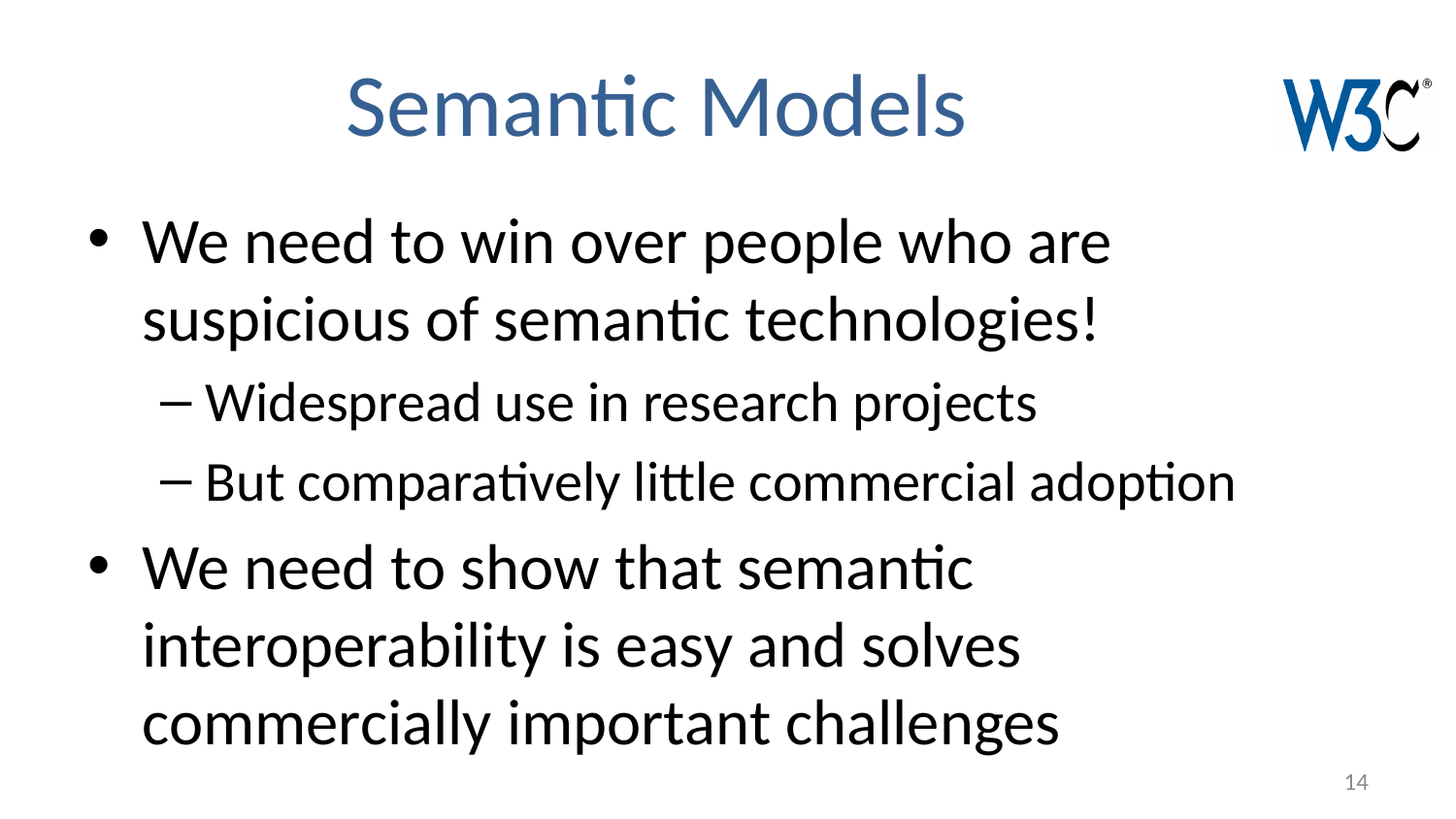

# Semantic Models
We need to win over people who are suspicious of semantic technologies!
Widespread use in research projects
But comparatively little commercial adoption
We need to show that semantic interoperability is easy and solves commercially important challenges
14